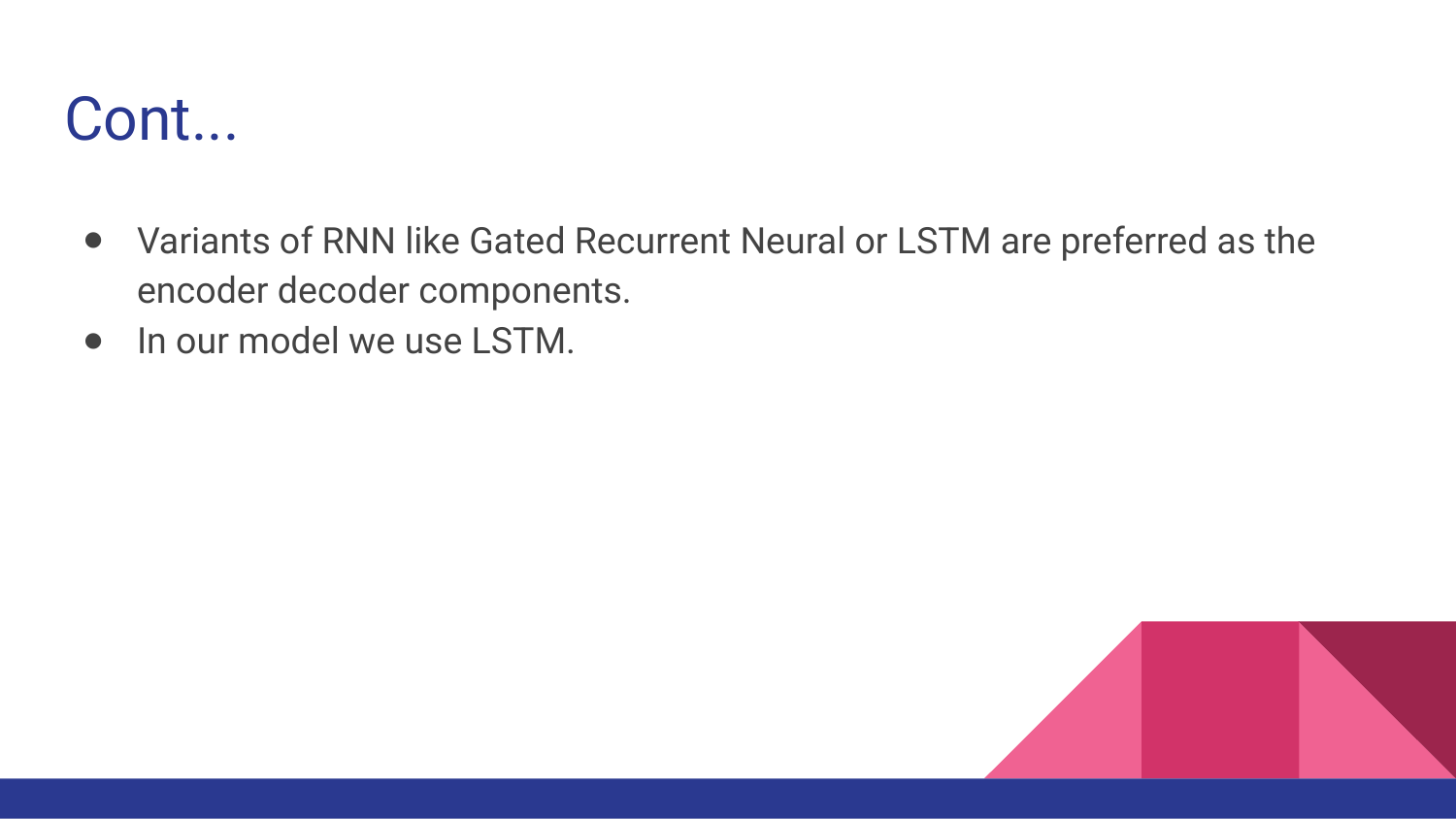

# Cont...
Variants of RNN like Gated Recurrent Neural or LSTM are preferred as the encoder decoder components.
In our model we use LSTM.